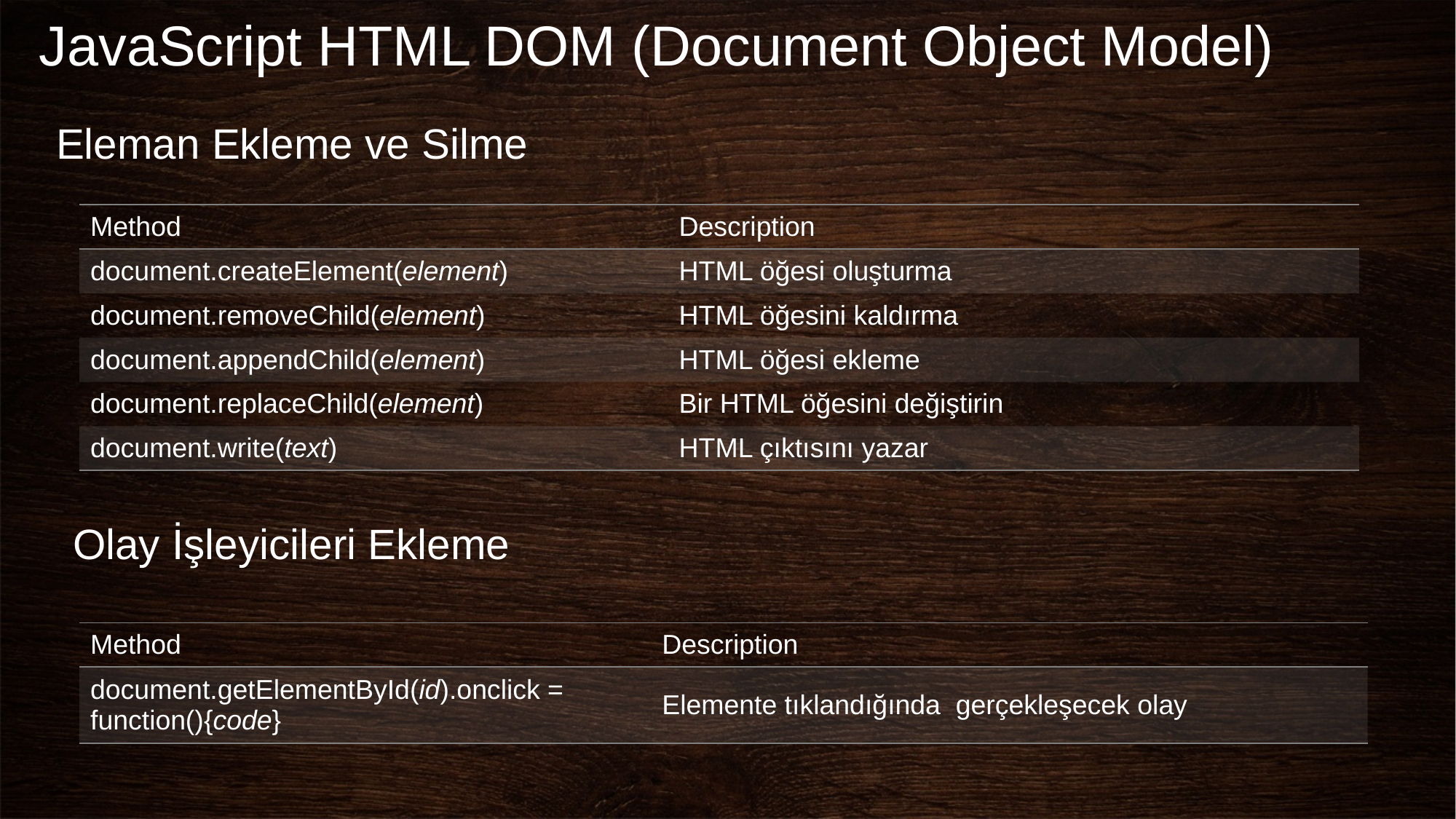

# JavaScript HTML DOM (Document Object Model)
Eleman Ekleme ve Silme
| Method | Description |
| --- | --- |
| document.createElement(element) | HTML öğesi oluşturma |
| document.removeChild(element) | HTML öğesini kaldırma |
| document.appendChild(element) | HTML öğesi ekleme |
| document.replaceChild(element) | Bir HTML öğesini değiştirin |
| document.write(text) | HTML çıktısını yazar |
Olay İşleyicileri Ekleme
| Method | Description |
| --- | --- |
| document.getElementById(id).onclick = function(){code} | Elemente tıklandığında gerçekleşecek olay |